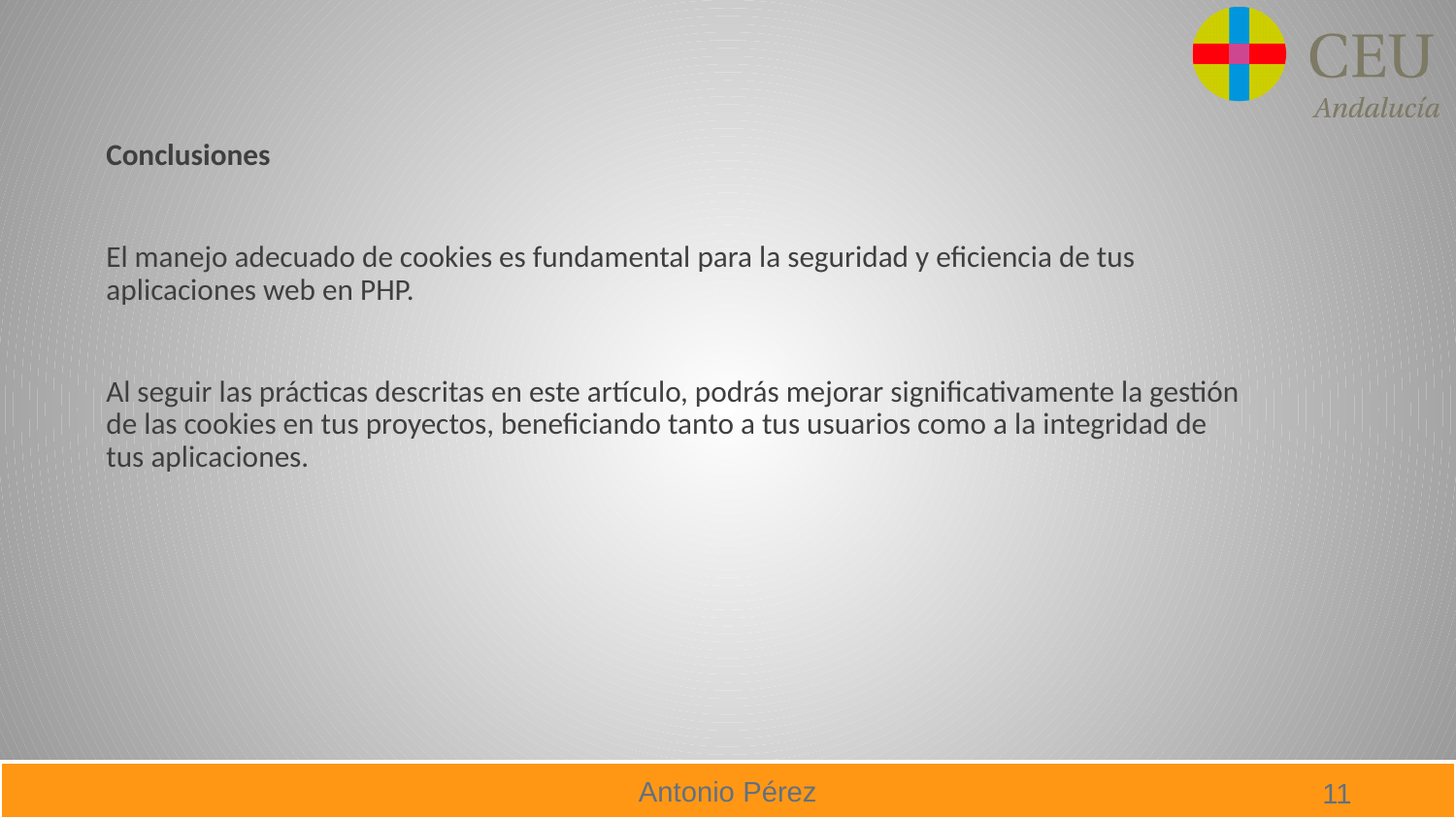

Conclusiones

El manejo adecuado de cookies es fundamental para la seguridad y eficiencia de tus aplicaciones web en PHP.

Al seguir las prácticas descritas en este artículo, podrás mejorar significativamente la gestión de las cookies en tus proyectos, beneficiando tanto a tus usuarios como a la integridad de tus aplicaciones.